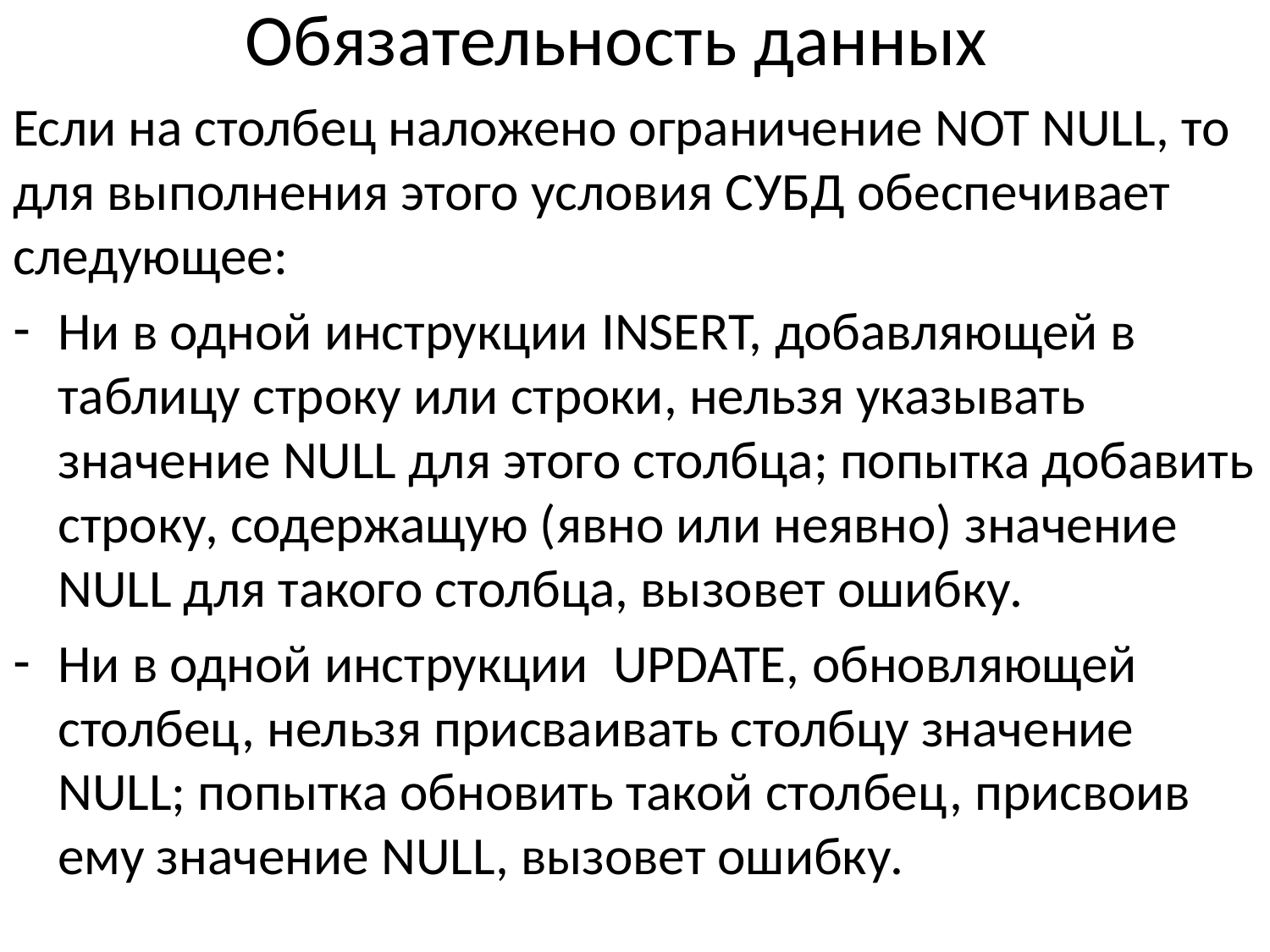

# Обязательность данных
Если на столбец наложено ограничение NOT NULL, то для выполнения этого условия СУБД обеспечивает следующее:
Ни в одной инструкции INSERT, добавляющей в таблицу строку или строки, нельзя указывать значение NULL для этого столбца; попытка добавить строку, содержащую (явно или неявно) значение NULL для такого столбца, вызовет ошибку.
Ни в одной инструкции  UPDATE, обновляющей столбец, нельзя присваивать столбцу значение NULL; попытка обновить такой столбец, присвоив ему значение NULL, вызовет ошибку.